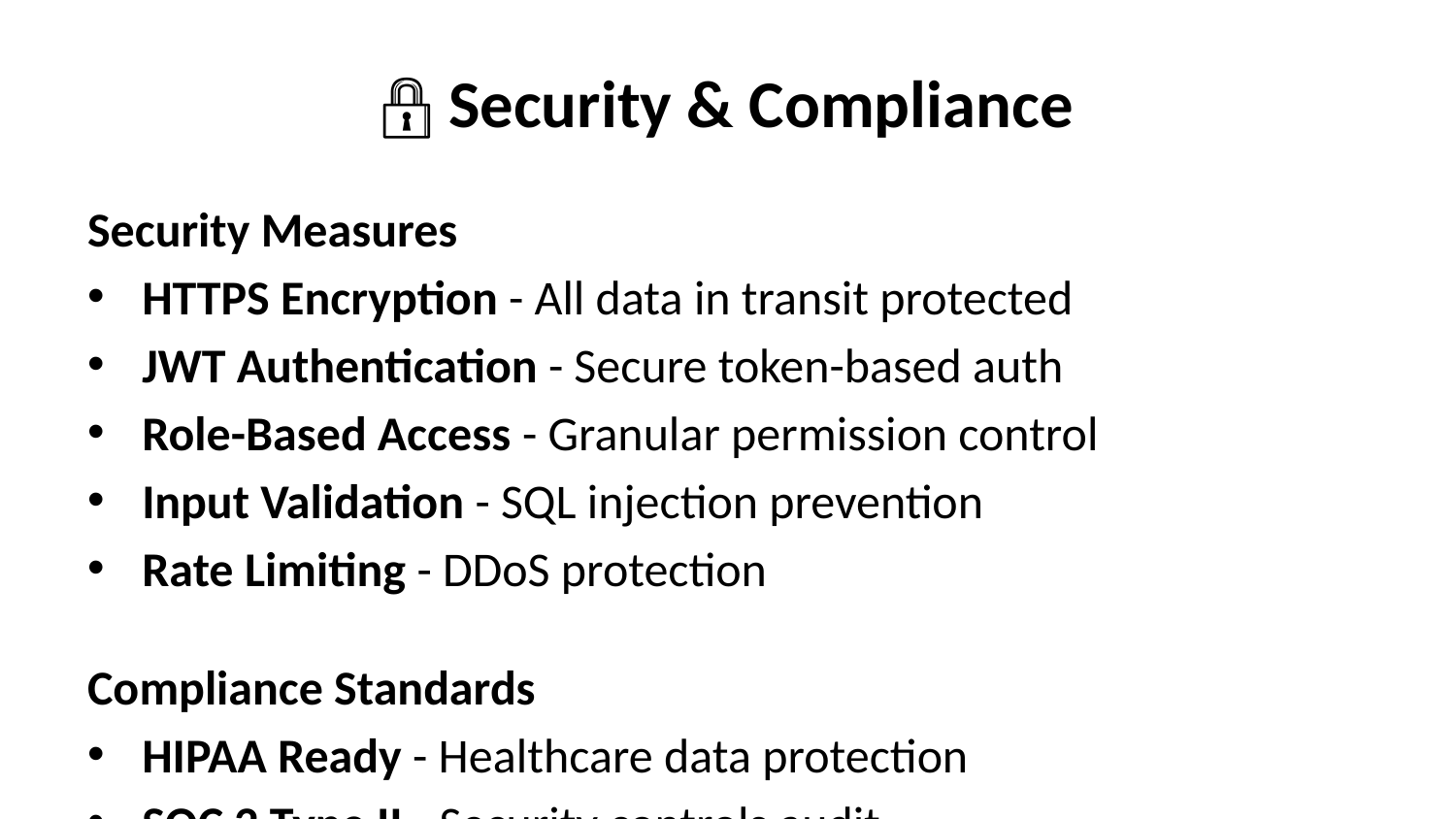

# 🔒 Security & Compliance
Security Measures
HTTPS Encryption - All data in transit protected
JWT Authentication - Secure token-based auth
Role-Based Access - Granular permission control
Input Validation - SQL injection prevention
Rate Limiting - DDoS protection
Compliance Standards
HIPAA Ready - Healthcare data protection
SOC 2 Type II - Security controls audit
GDPR Compliant - Data privacy protection
State Regulations - Healthcare compliance